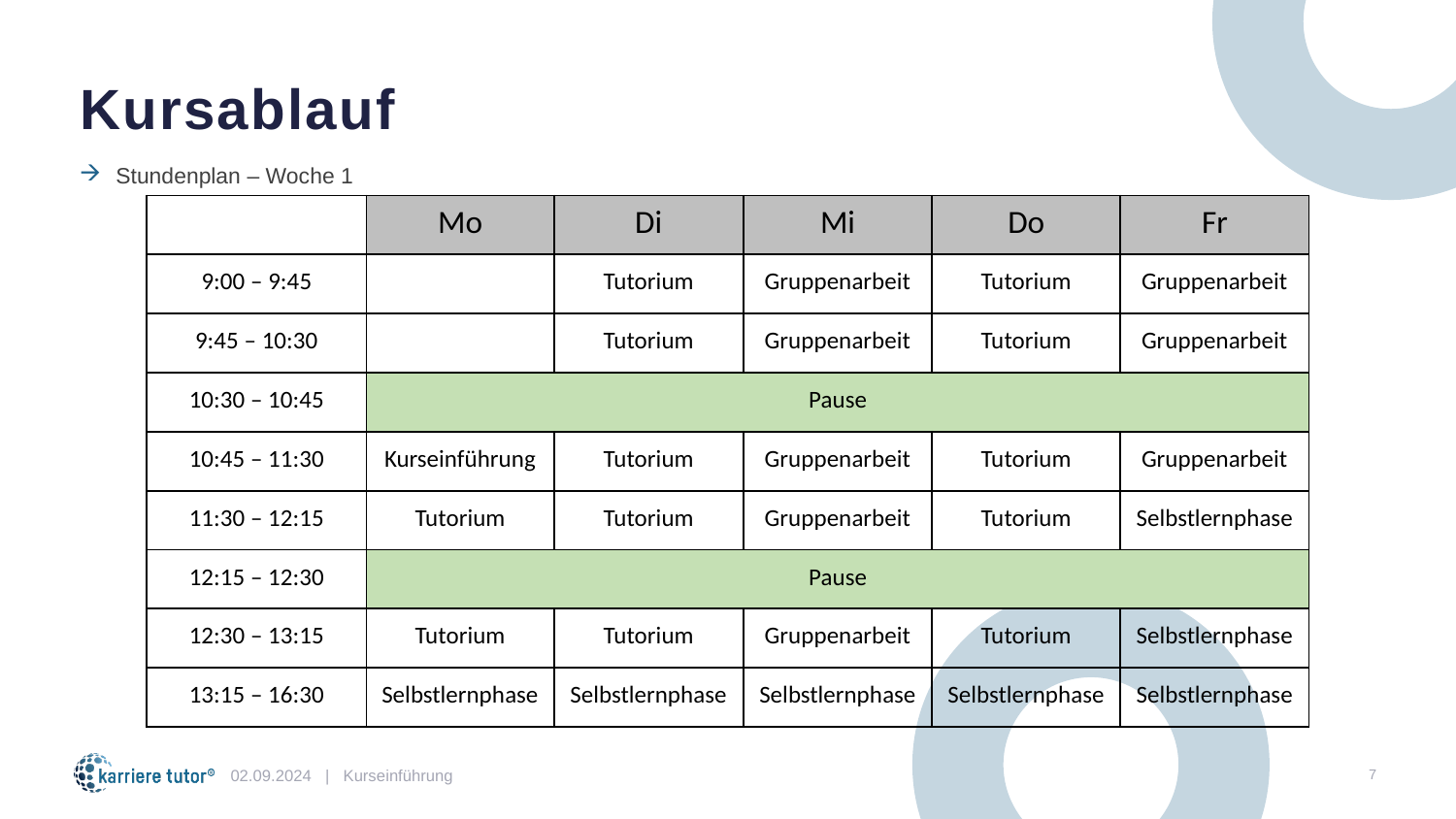

Kursablauf
Stundenplan – Woche 1

|  | Mo | Di | Mi | Do | Fr |
| --- | --- | --- | --- | --- | --- |
| 9:00 – 9:45 |  | Tutorium | Gruppenarbeit | Tutorium | Gruppenarbeit |
| 9:45 – 10:30 |  | Tutorium | Gruppenarbeit | Tutorium | Gruppenarbeit |
| 10:30 – 10:45 | Pause |  |  |  |  |
| 10:45 – 11:30 | Kurseinführung | Tutorium | Gruppenarbeit | Tutorium | Gruppenarbeit |
| 11:30 – 12:15 | Tutorium | Tutorium | Gruppenarbeit | Tutorium | Selbstlernphase |
| 12:15 – 12:30 | Pause |  |  |  |  |
| 12:30 – 13:15 | Tutorium | Tutorium | Gruppenarbeit | Tutorium | Selbstlernphase |
| 13:15 – 16:30 | Selbstlernphase | Selbstlernphase | Selbstlernphase | Selbstlernphase | Selbstlernphase |

02.09.2024   |   Kurseinführung